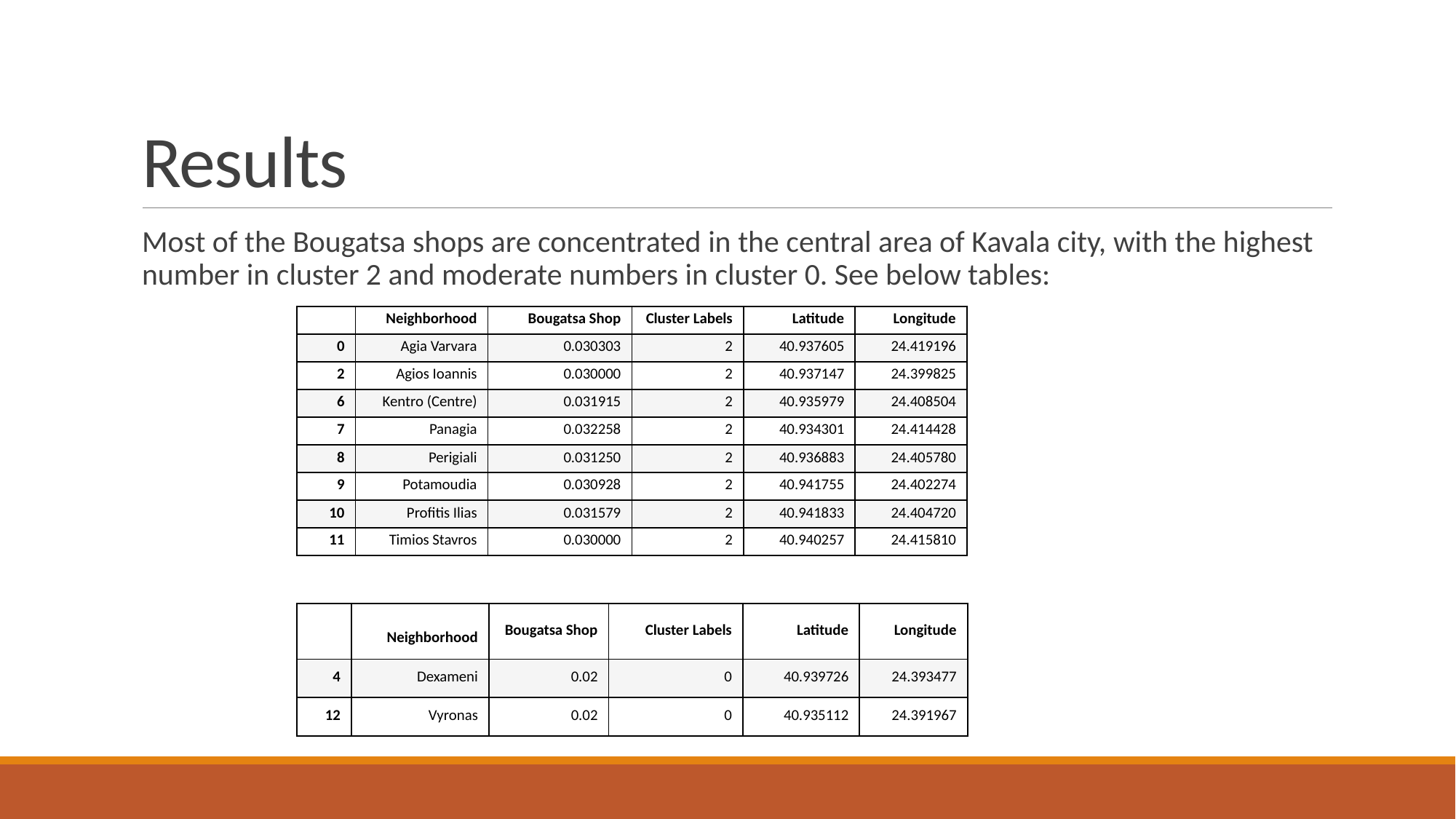

# Results
Most of the Bougatsa shops are concentrated in the central area of Kavala city, with the highest number in cluster 2 and moderate numbers in cluster 0. See below tables:

|  | Neighborhood | Bougatsa Shop | Cluster Labels | Latitude | Longitude |
| --- | --- | --- | --- | --- | --- |
| 0 | Agia Varvara | 0.030303 | 2 | 40.937605 | 24.419196 |
| 2 | Agios Ioannis | 0.030000 | 2 | 40.937147 | 24.399825 |
| 6 | Kentro (Centre) | 0.031915 | 2 | 40.935979 | 24.408504 |
| 7 | Panagia | 0.032258 | 2 | 40.934301 | 24.414428 |
| 8 | Perigiali | 0.031250 | 2 | 40.936883 | 24.405780 |
| 9 | Potamoudia | 0.030928 | 2 | 40.941755 | 24.402274 |
| 10 | Profitis Ilias | 0.031579 | 2 | 40.941833 | 24.404720 |
| 11 | Timios Stavros | 0.030000 | 2 | 40.940257 | 24.415810 |
|  | Neighborhood | Bougatsa Shop | Cluster Labels | Latitude | Longitude |
| --- | --- | --- | --- | --- | --- |
| 4 | Dexameni | 0.02 | 0 | 40.939726 | 24.393477 |
| 12 | Vyronas | 0.02 | 0 | 40.935112 | 24.391967 |